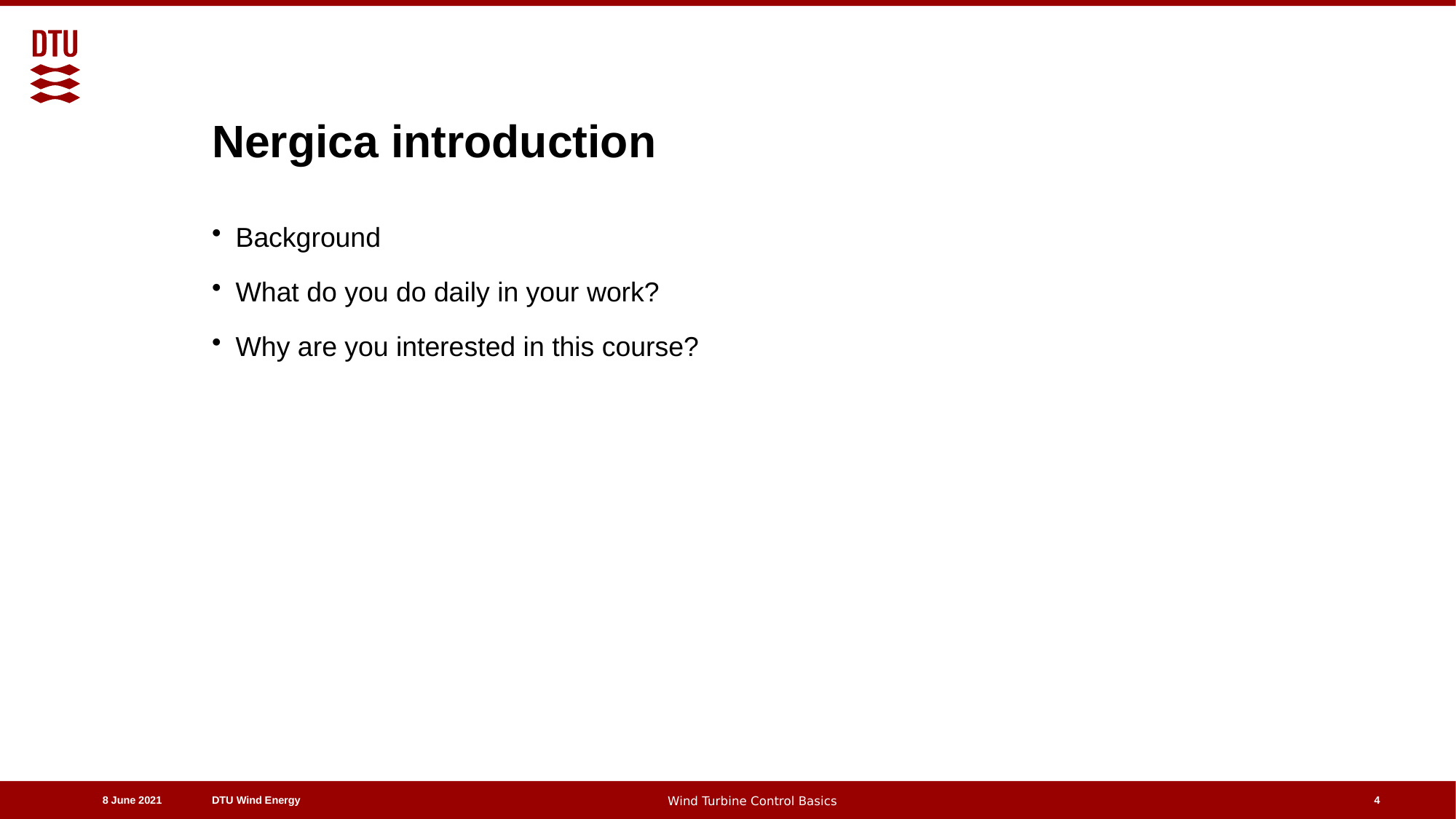

# Nergica introduction
Background
What do you do daily in your work?
Why are you interested in this course?

4